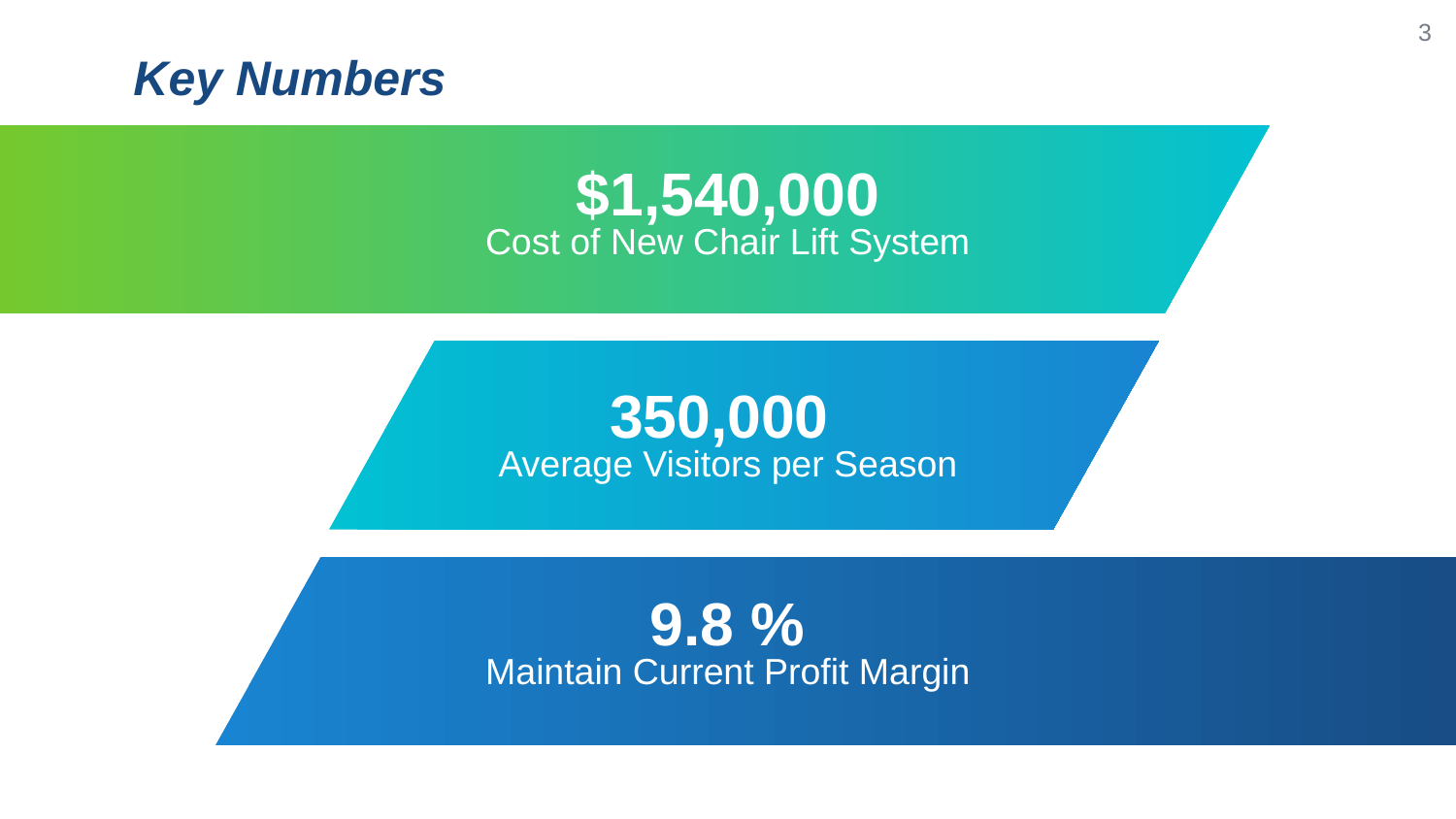

3
Key Numbers

$1,540,000
Cost of New Chair Lift System

350,000
Average Visitors per Season

9.8 %
Maintain Current Profit Margin